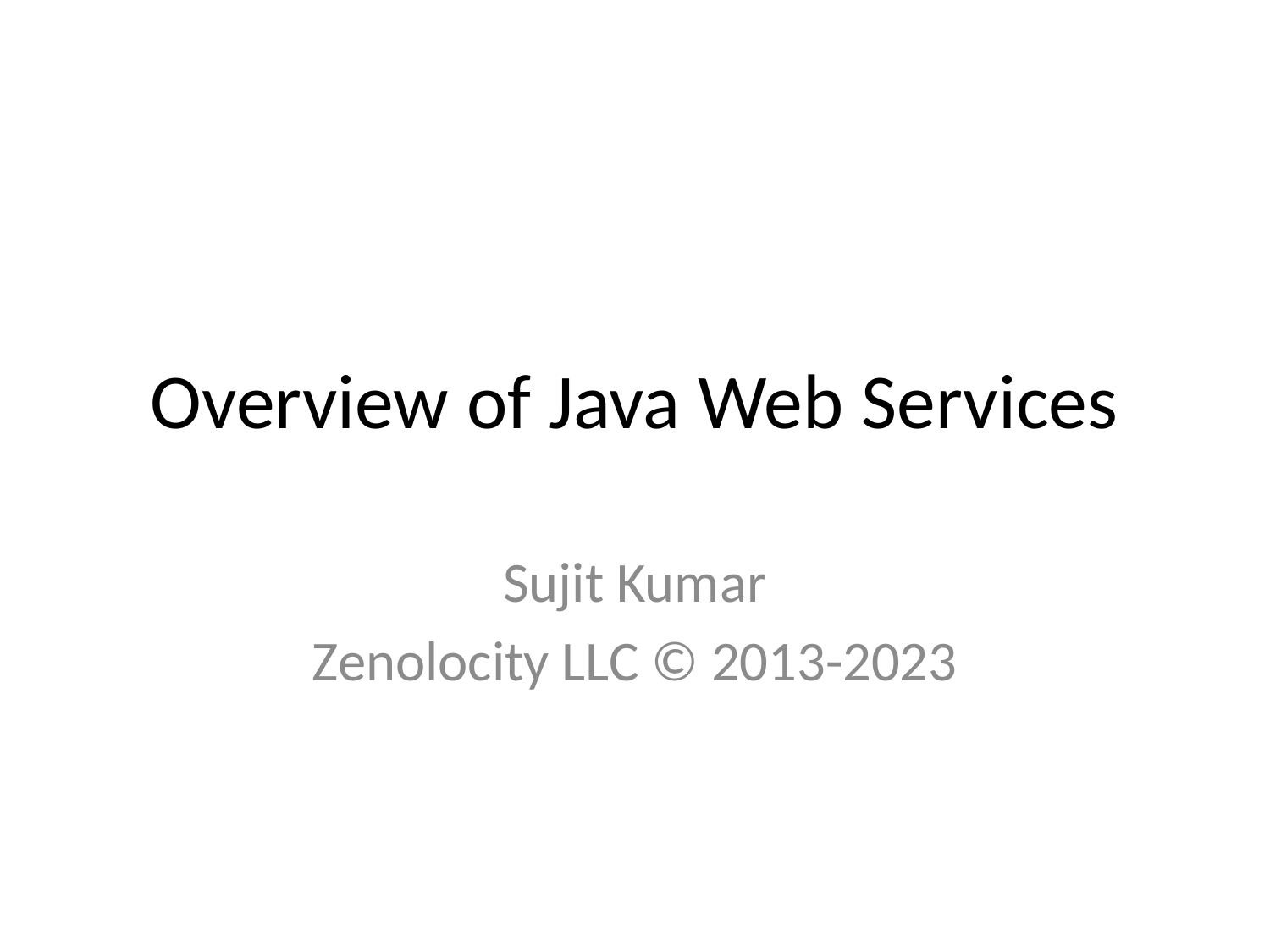

# Overview of Java Web Services
Sujit Kumar
Zenolocity LLC © 2013-2023